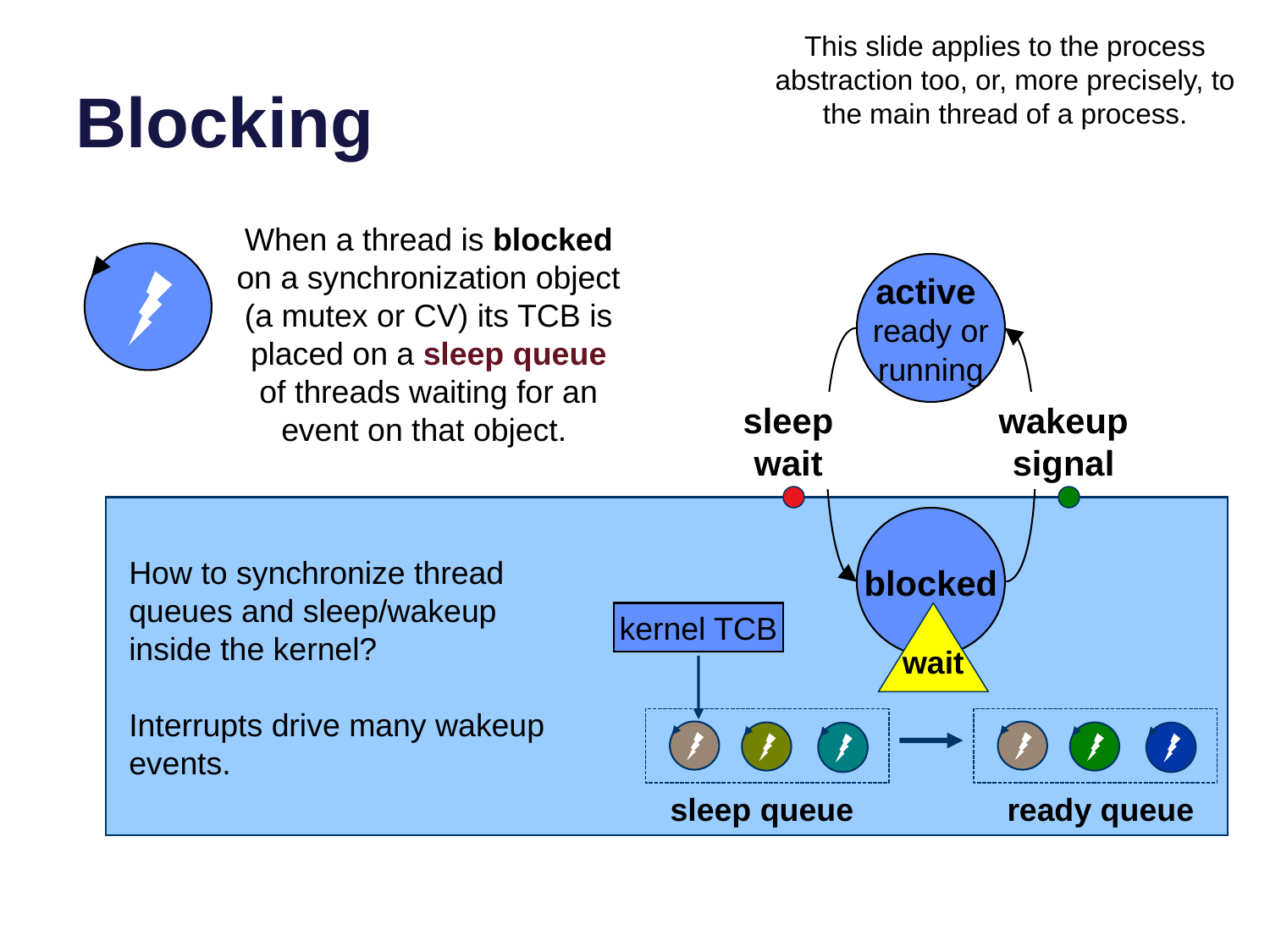

# Blocking
This slide applies to the process abstraction too, or, more precisely, to the main thread of a process.
When a thread is blocked on a synchronization object (a mutex or CV) its TCB is placed on a sleep queue of threads waiting for an event on that object.

active
ready or
running
sleep
wait
wakeup
signal

blocked
How to synchronize thread queues and sleep/wakeup inside the kernel?

Interrupts drive many wakeup events.
kernel TCB

wait

sleep queue
ready queue